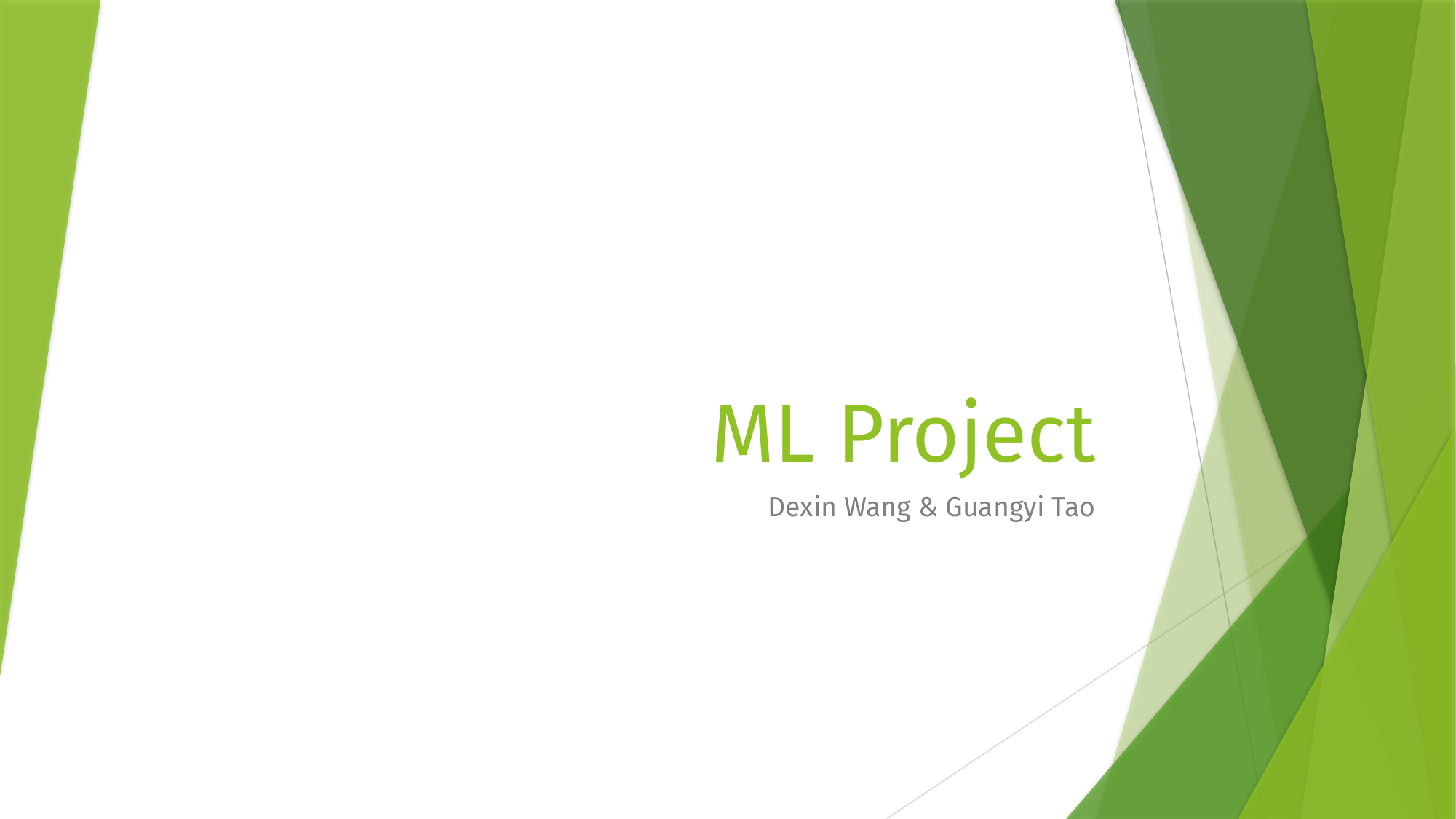

# ML Project
Dexin Wang & Guangyi Tao